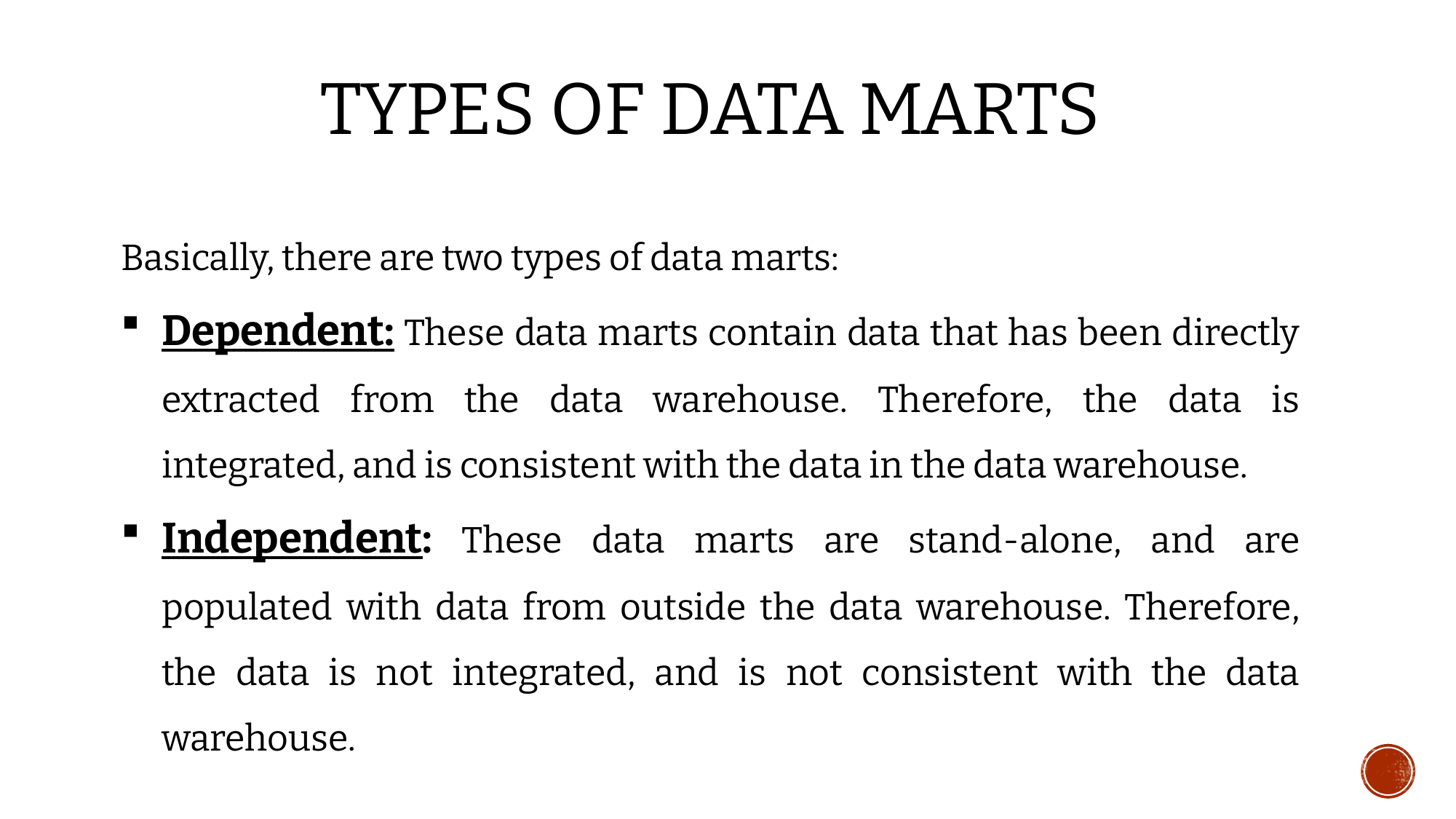

# Types of data marts
Basically, there are two types of data marts:
Dependent: These data marts contain data that has been directly extracted from the data warehouse. Therefore, the data is integrated, and is consistent with the data in the data warehouse.
Independent: These data marts are stand-alone, and are populated with data from outside the data warehouse. Therefore, the data is not integrated, and is not consistent with the data warehouse.